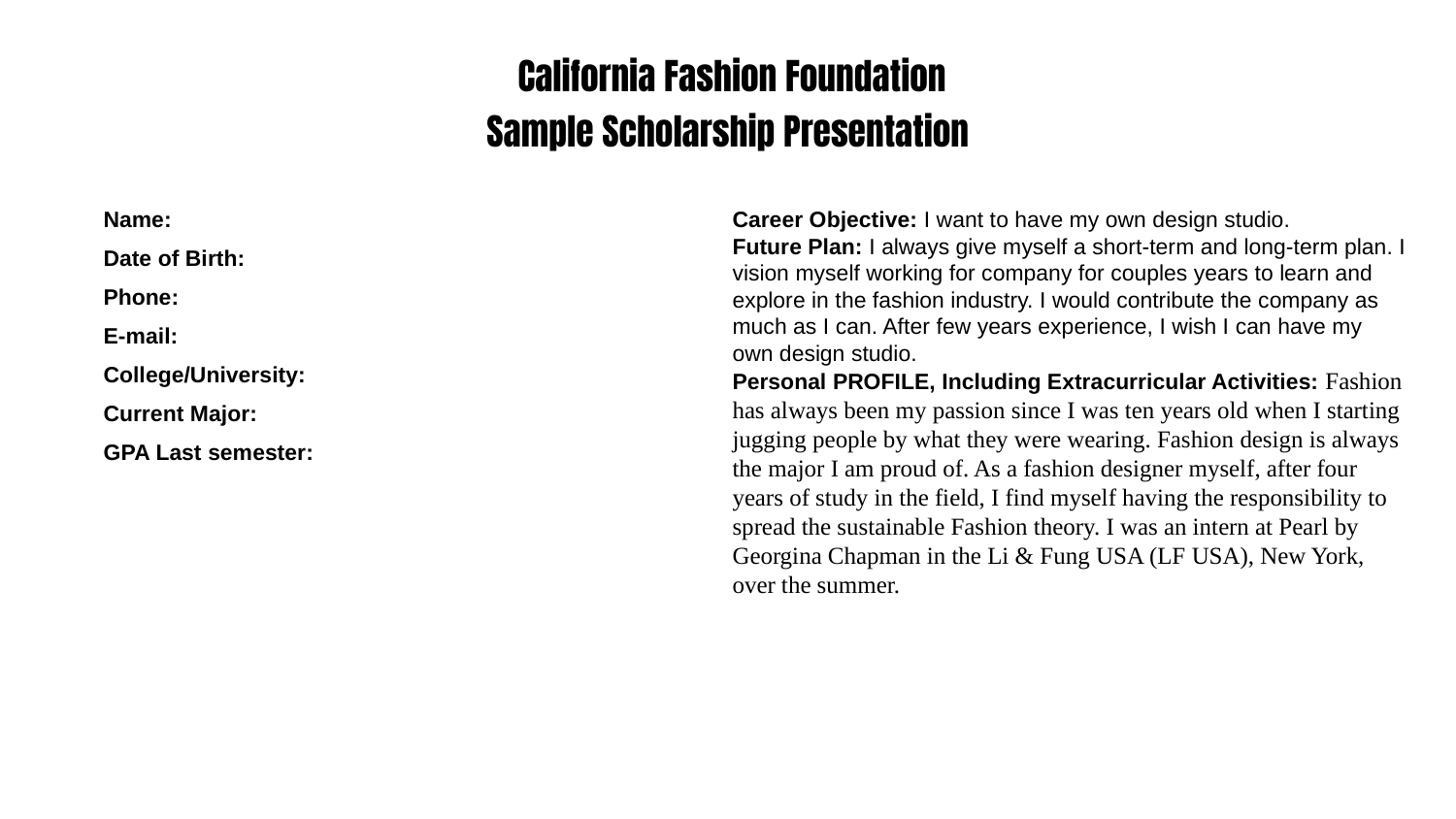

# California Fashion Foundation
Sample Scholarship Presentation
Name:
Date of Birth:
Phone:
E-mail:
College/University:
Current Major:
GPA Last semester:
Career Objective: I want to have my own design studio.
Future Plan: I always give myself a short-term and long-term plan. I vision myself working for company for couples years to learn and explore in the fashion industry. I would contribute the company as much as I can. After few years experience, I wish I can have my own design studio.
Personal PROFILE, Including Extracurricular Activities: Fashion has always been my passion since I was ten years old when I starting jugging people by what they were wearing. Fashion design is always the major I am proud of. As a fashion designer myself, after four years of study in the field, I find myself having the responsibility to spread the sustainable Fashion theory. I was an intern at Pearl by Georgina Chapman in the Li & Fung USA (LF USA), New York, over the summer.